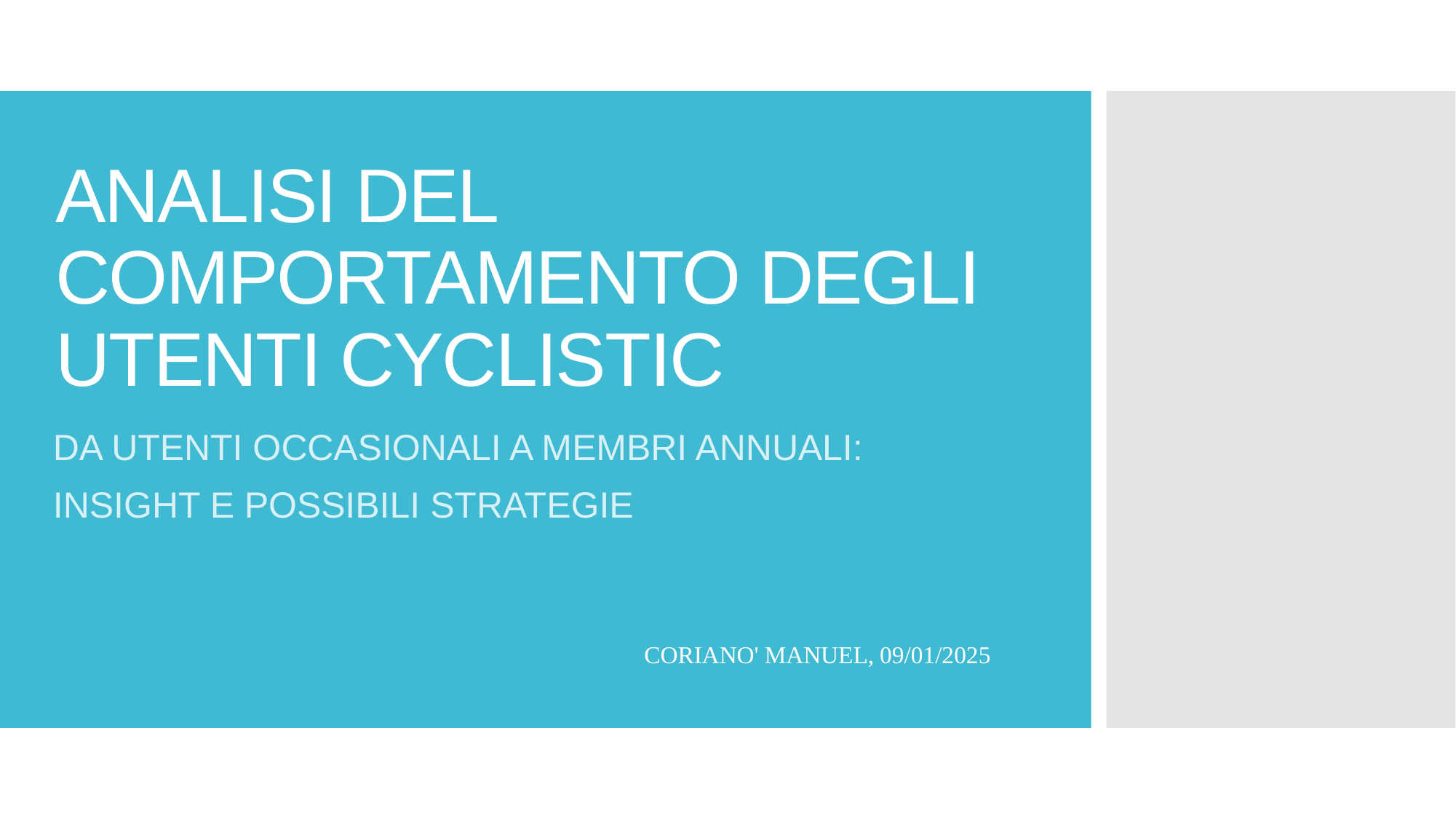

# ANALISI DEL COMPORTAMENTO DEGLI UTENTI CYCLISTIC
DA UTENTI OCCASIONALI A MEMBRI ANNUALI:
INSIGHT E POSSIBILI STRATEGIE
CORIANO' MANUEL, 09/01/2025